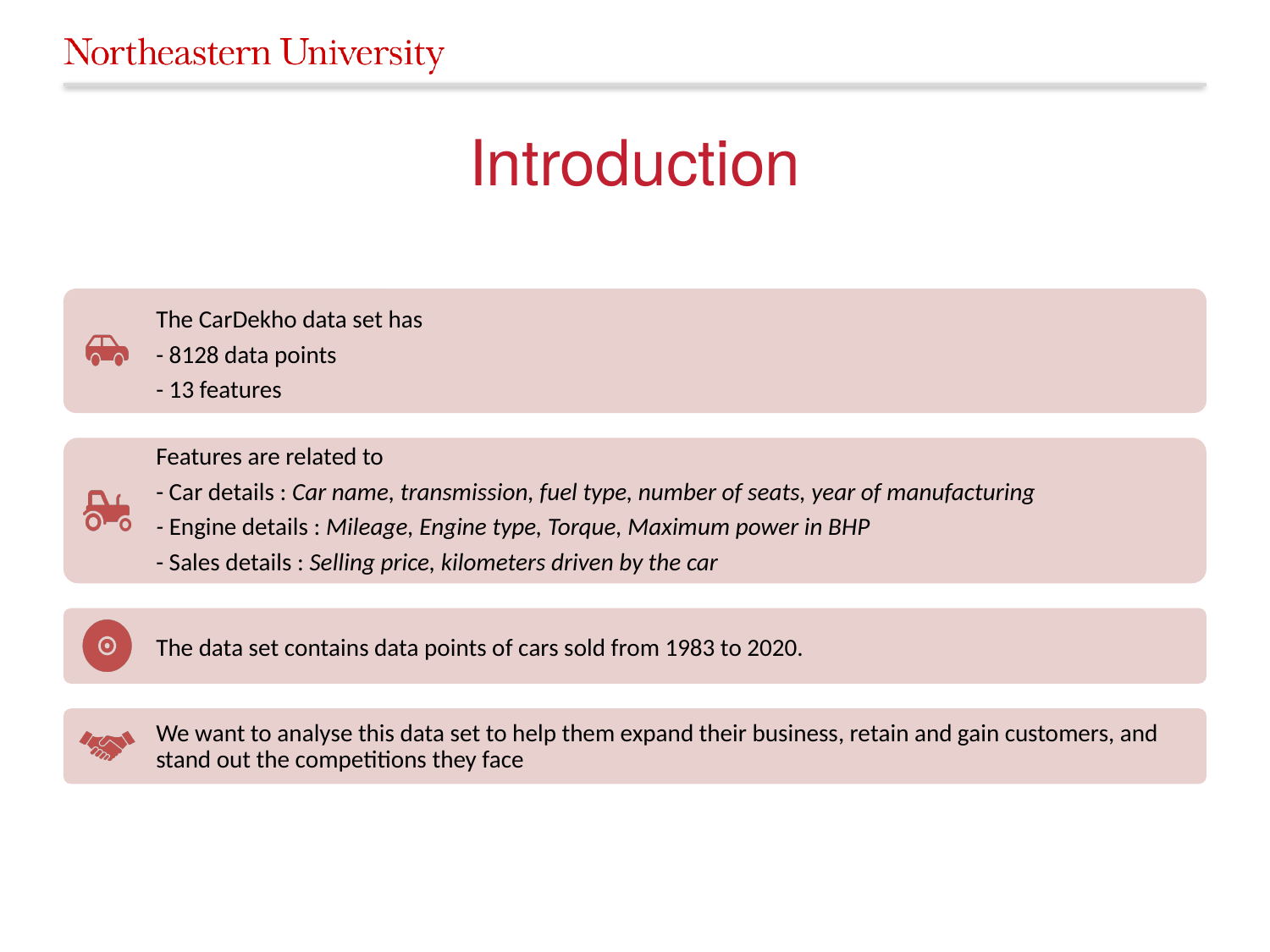

# Introduction
The CarDekho data set has
- 8128 data points
- 13 features
Features are related to
- Car details : Car name, transmission, fuel type, number of seats, year of manufacturing
- Engine details : Mileage, Engine type, Torque, Maximum power in BHP
- Sales details : Selling price, kilometers driven by the car
The data set contains data points of cars sold from 1983 to 2020.
We want to analyse this data set to help them expand their business, retain and gain customers, and stand out the competitions they face